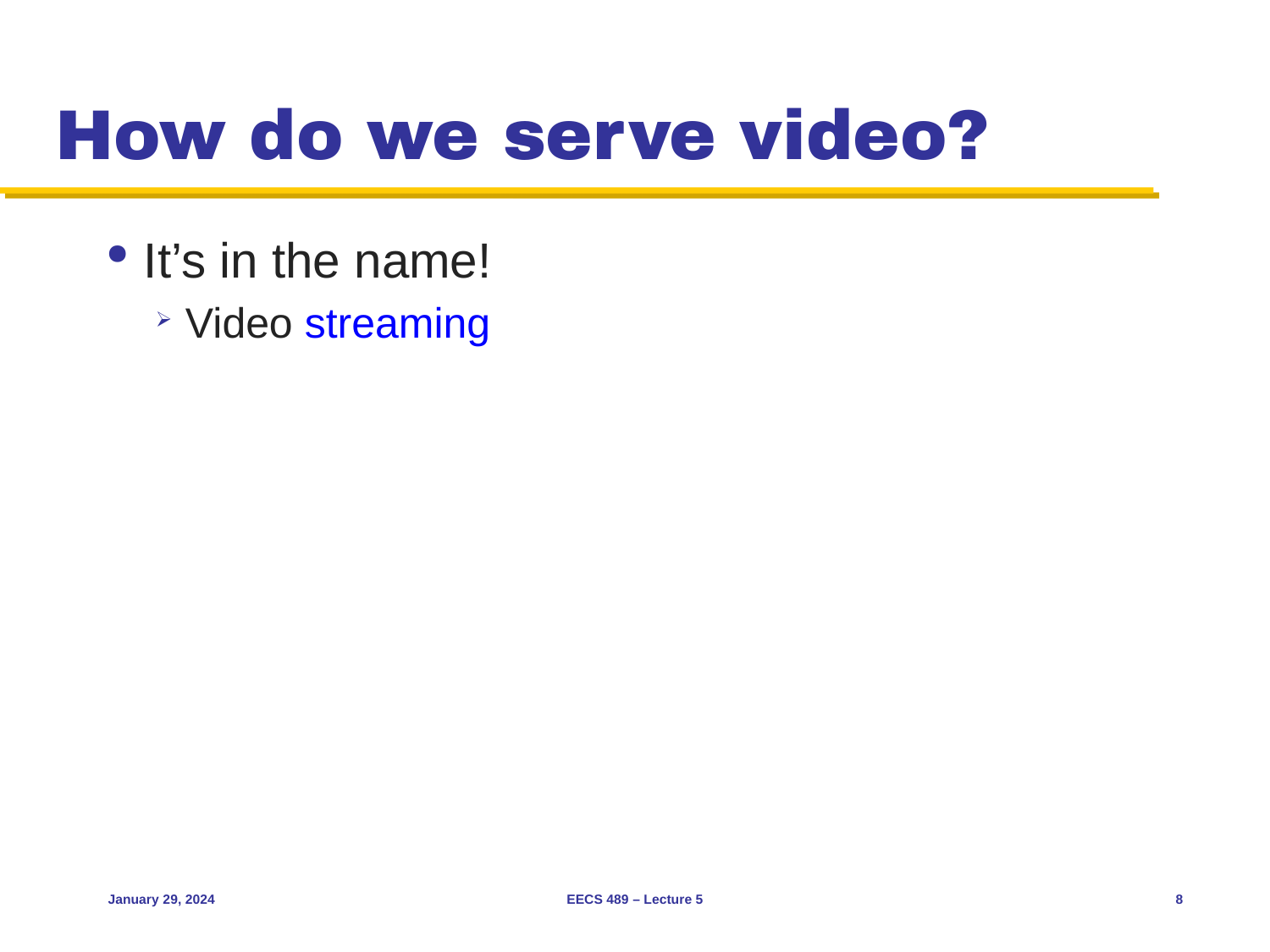

# How do we serve video?
It’s in the name!
Video streaming
January 29, 2024
EECS 489 – Lecture 5
8